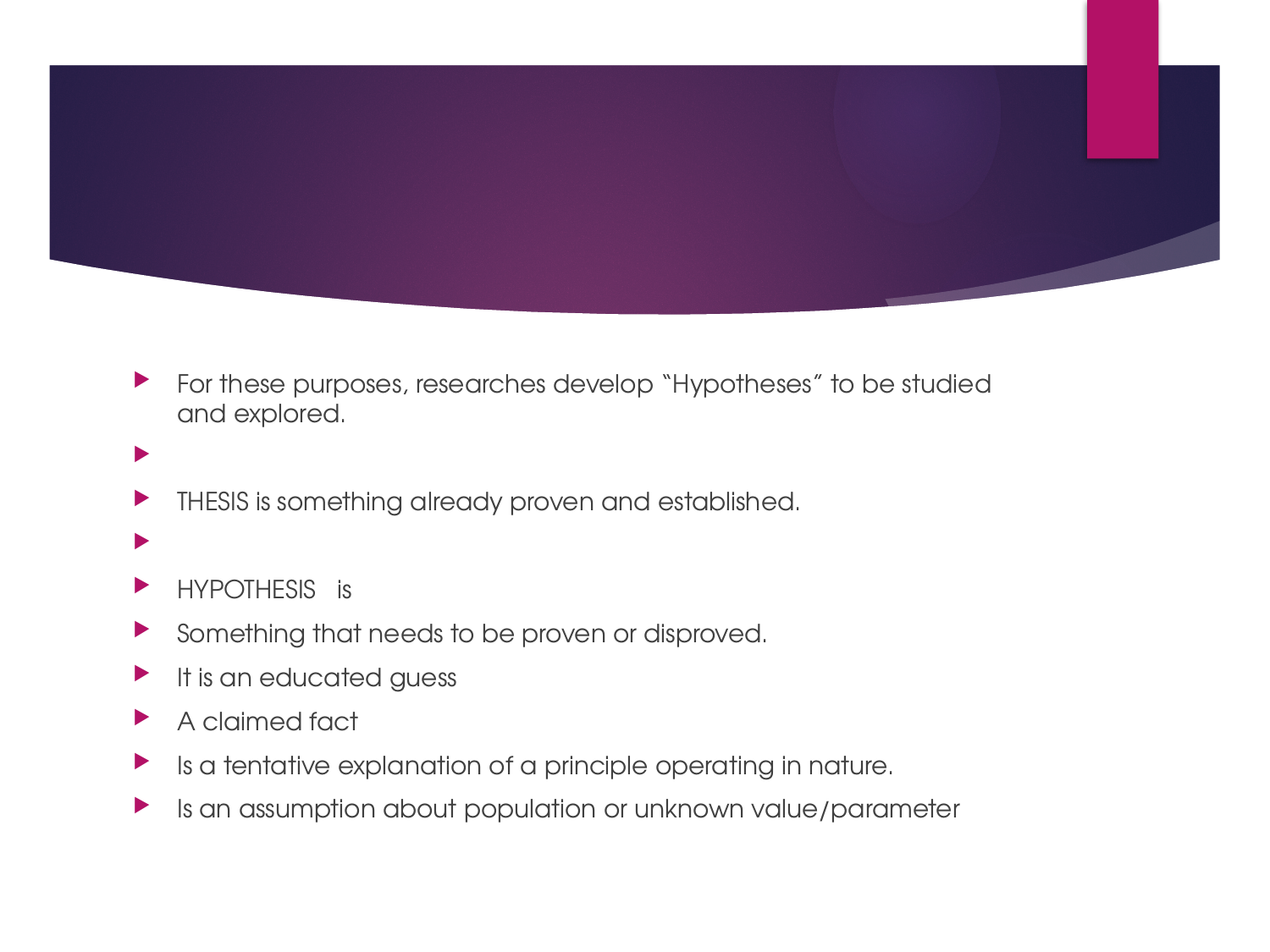

#
For these purposes, researches develop “Hypotheses” to be studied and explored.

THESIS is something already proven and established.

HYPOTHESIS   is
Something that needs to be proven or disproved.
It is an educated guess
A claimed fact
Is a tentative explanation of a principle operating in nature.
Is an assumption about population or unknown value/parameter